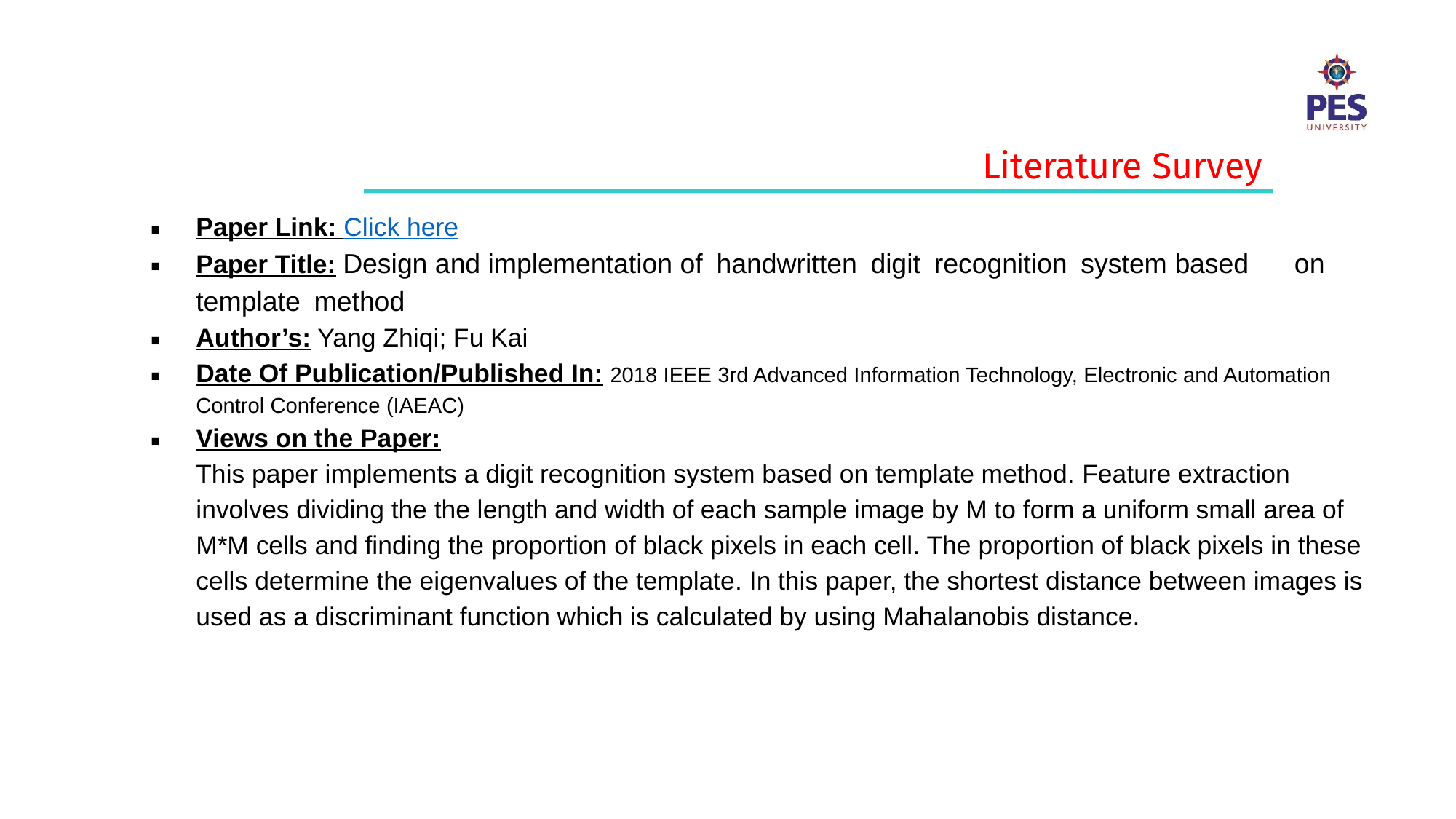

Literature Survey

Paper Link: Click here
Paper Title: Design and implementation of handwritten digit recognition system based      on template method
Author’s: Yang Zhiqi; Fu Kai
Date Of Publication/Published In: 2018 IEEE 3rd Advanced Information Technology, Electronic and Automation Control Conference (IAEAC)
Views on the Paper:
This paper implements a digit recognition system based on template method. Feature extraction involves dividing the the length and width of each sample image by M to form a uniform small area of M*M cells and finding the proportion of black pixels in each cell. The proportion of black pixels in these cells determine the eigenvalues of the template. In this paper, the shortest distance between images is used as a discriminant function which is calculated by using Mahalanobis distance.